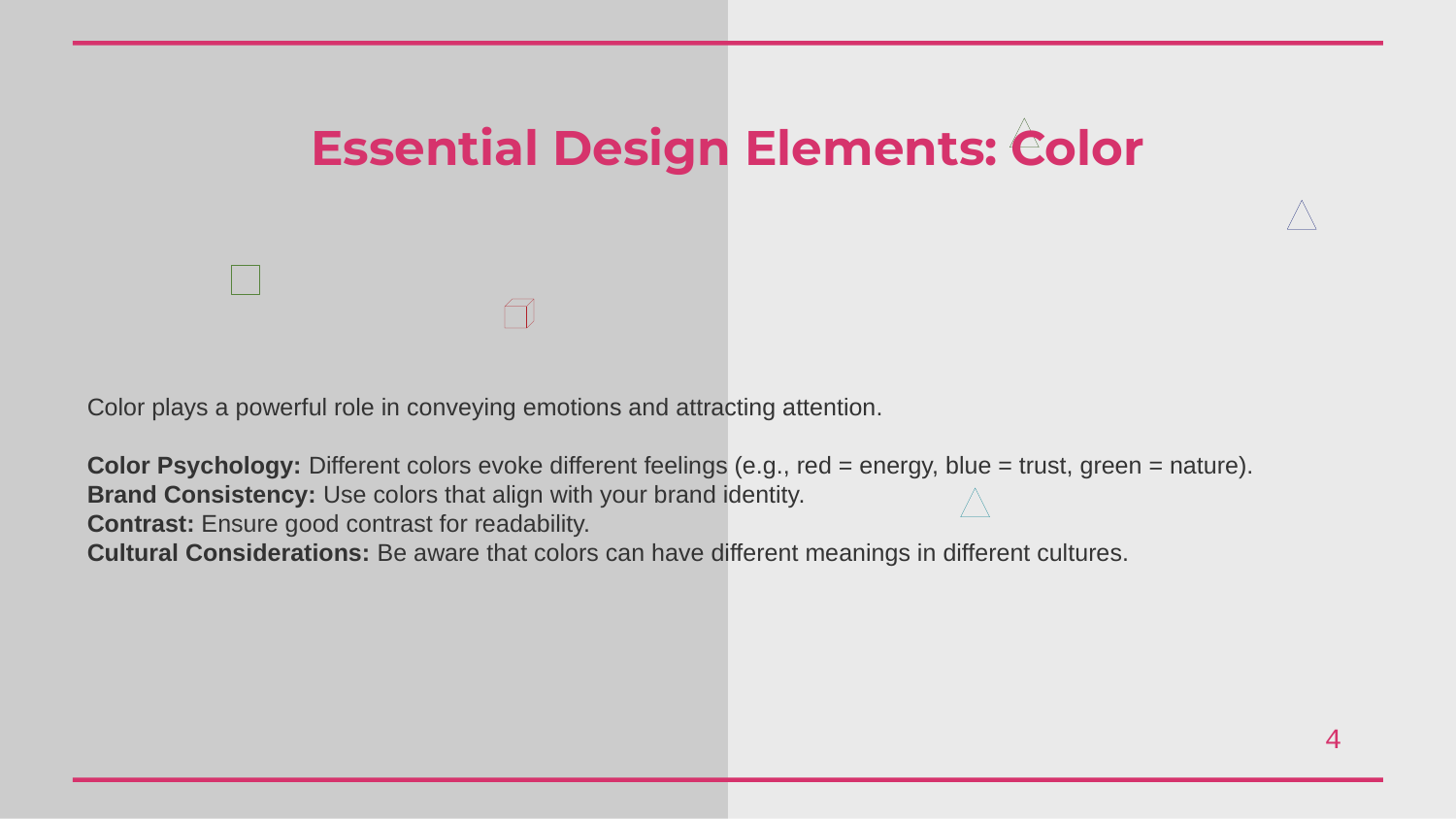

Essential Design Elements: Color

Color plays a powerful role in conveying emotions and attracting attention.

Color Psychology: Different colors evoke different feelings (e.g., red = energy, blue = trust, green = nature).
Brand Consistency: Use colors that align with your brand identity.
Contrast: Ensure good contrast for readability.
Cultural Considerations: Be aware that colors can have different meanings in different cultures.

4